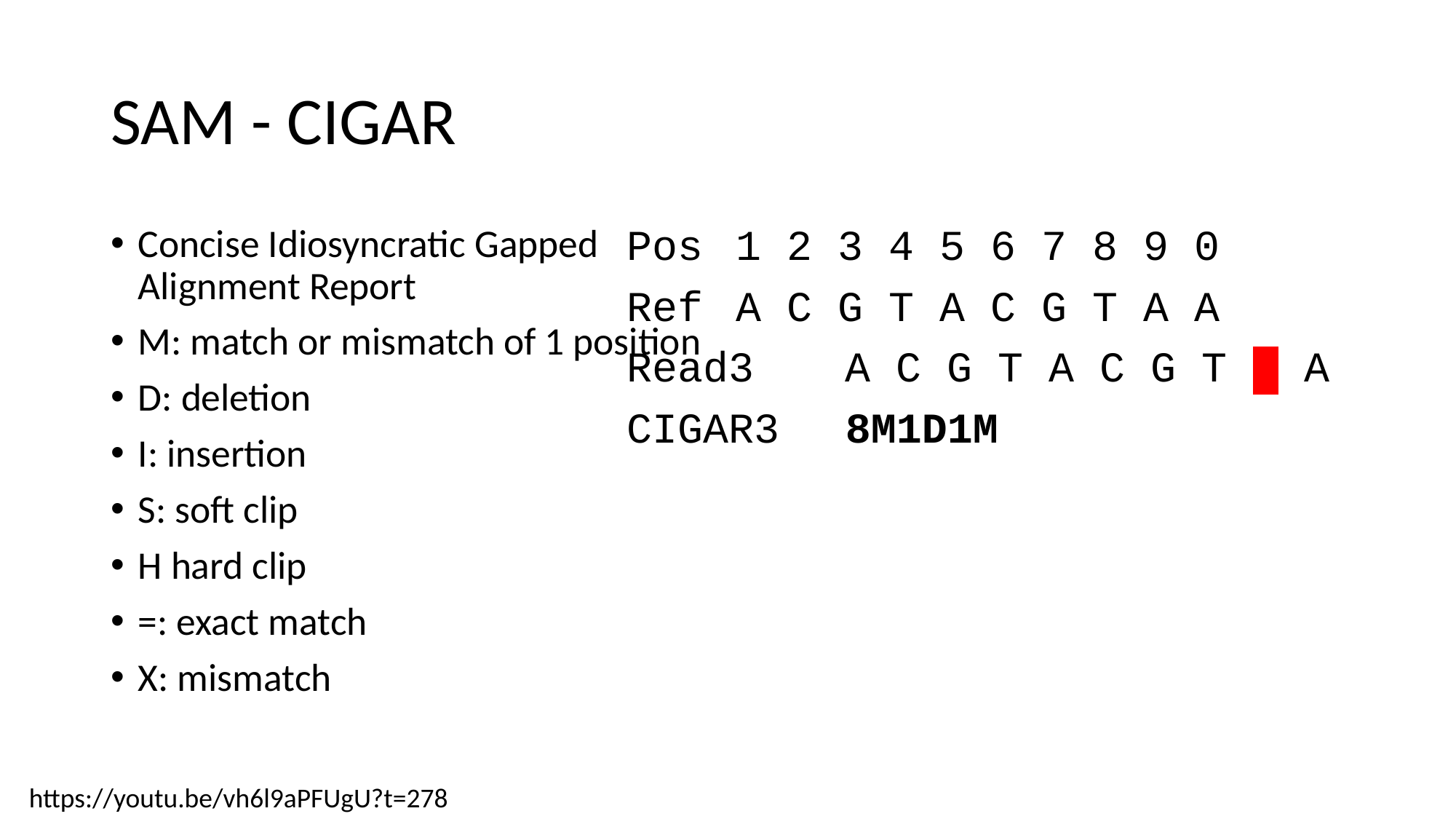

# SAM - CIGAR
Concise Idiosyncratic Gapped Alignment Report
M: match or mismatch of 1 position
D: deletion
I: insertion
S: soft clip
H hard clip
=: exact match
X: mismatch

Pos	1 2 3 4 5 6 7 8 9 0
Ref	A C G T A C G T A A
Read3	A C G T A C G T   A
CIGAR3	8M1D1M
https://youtu.be/vh6l9aPFUgU?t=278